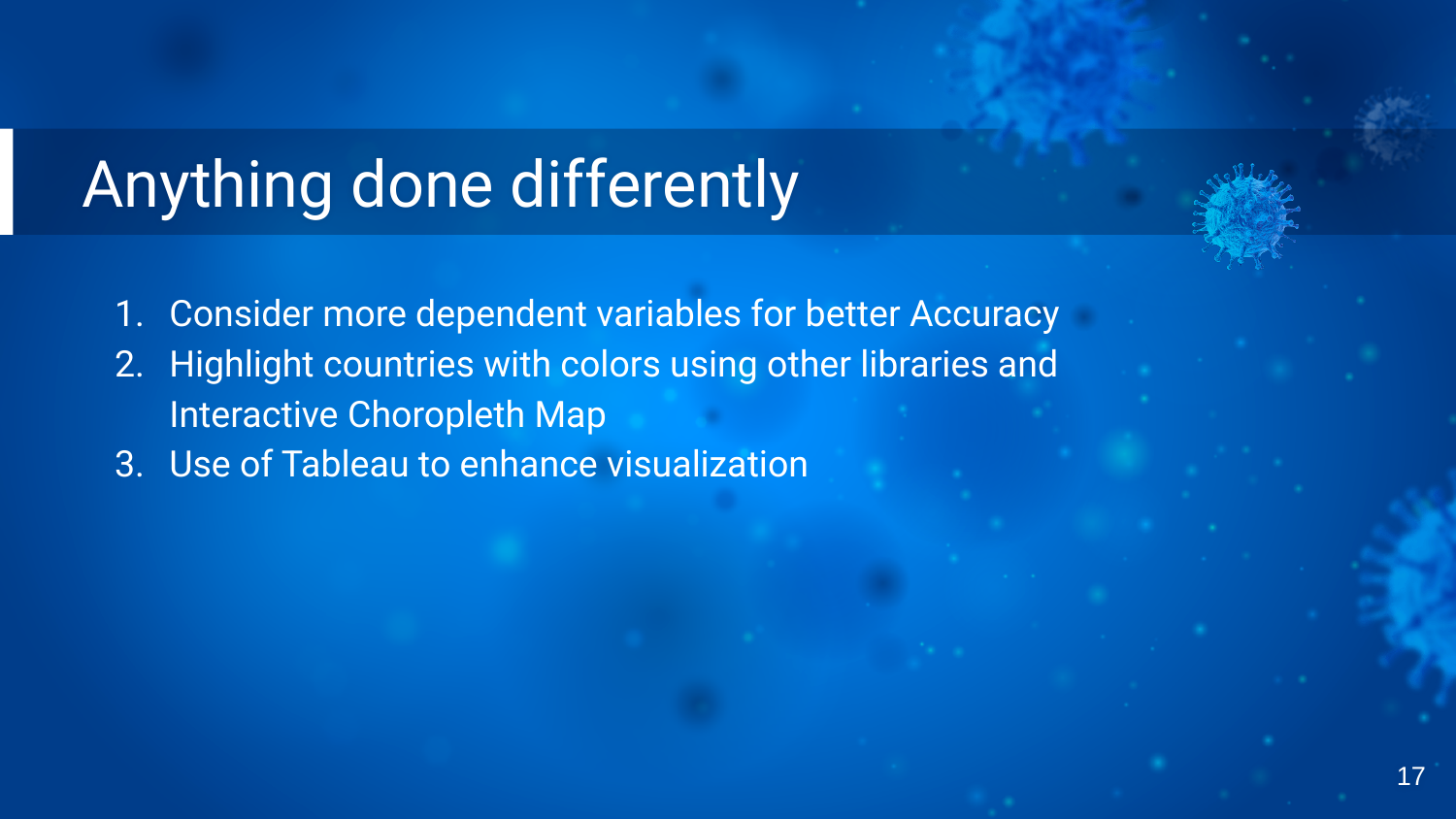

# Anything done differently
Consider more dependent variables for better Accuracy
Highlight countries with colors using other libraries and Interactive Choropleth Map
Use of Tableau to enhance visualization
17